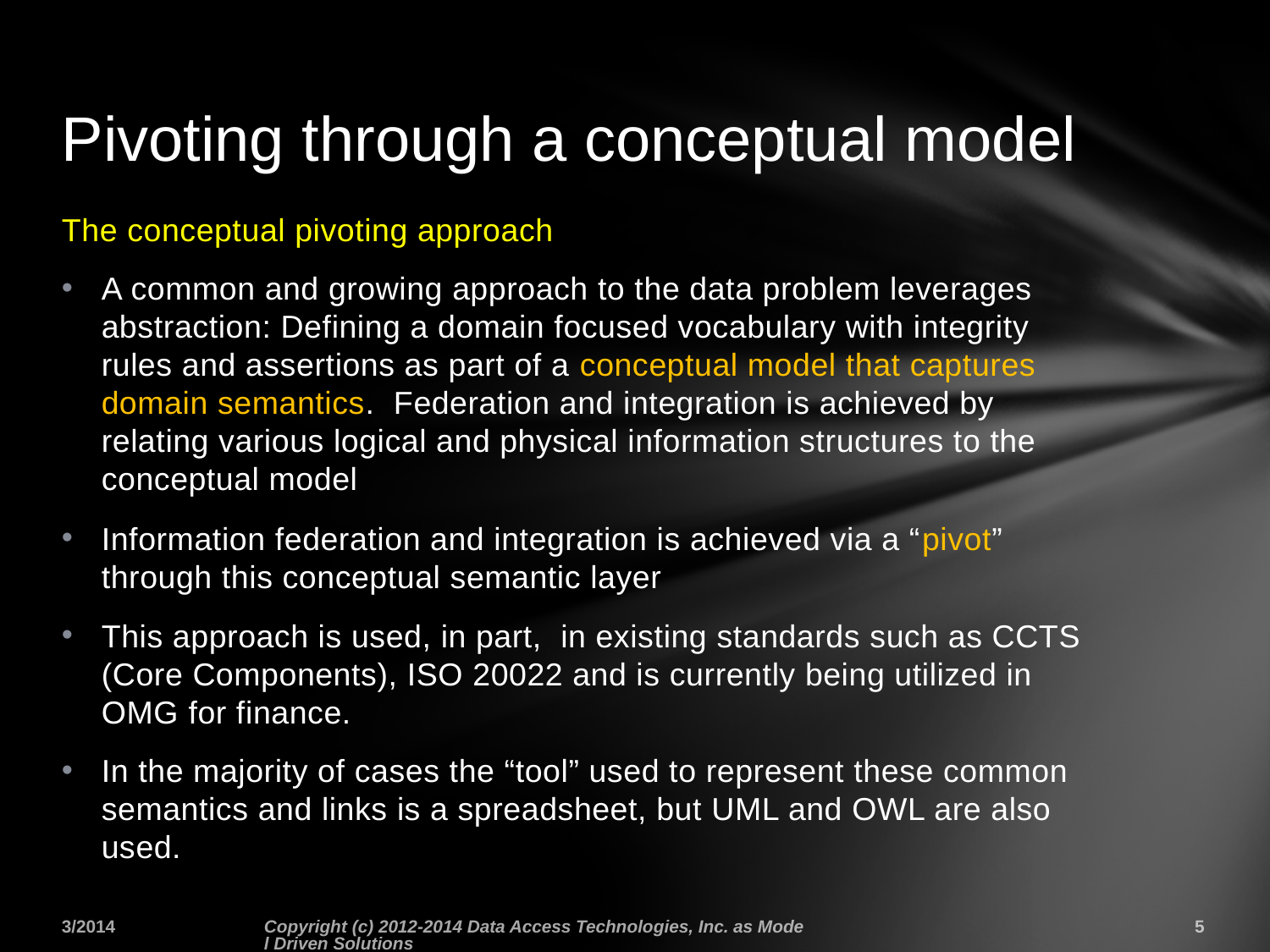

# Pivoting through a conceptual model
The conceptual pivoting approach
A common and growing approach to the data problem leverages abstraction: Defining a domain focused vocabulary with integrity rules and assertions as part of a conceptual model that captures domain semantics.  Federation and integration is achieved by relating various logical and physical information structures to the conceptual model
Information federation and integration is achieved via a “pivot” through this conceptual semantic layer
This approach is used, in part,  in existing standards such as CCTS (Core Components), ISO 20022 and is currently being utilized in OMG for finance.
In the majority of cases the “tool” used to represent these common semantics and links is a spreadsheet, but UML and OWL are also used.
3/2014
Copyright (c) 2012-2014 Data Access Technologies, Inc. as Model Driven Solutions
5